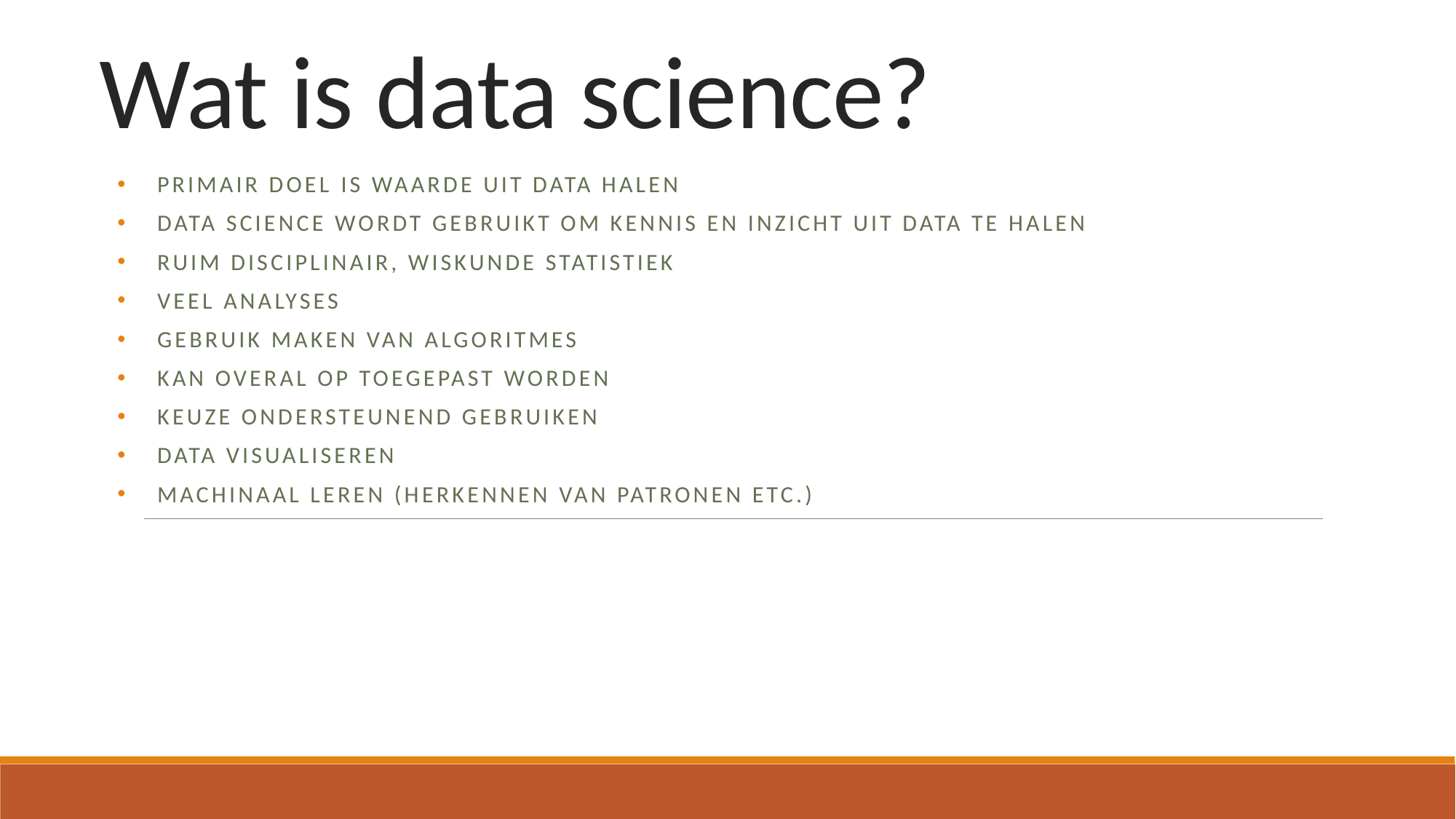

# Wat is data science?
primair doel is waarde uit data halen
Data science wordt gebruikt om kennis en inzicht uit data te halen
Ruim disciplinair, wiskunde statistiek
Veel analyses
Gebruik maken van algoritmes
Kan overal op toegepast worden
Keuze ondersteunend gebruiken
Data visualiseren
Machinaal leren (herkennen van patronen etc.)